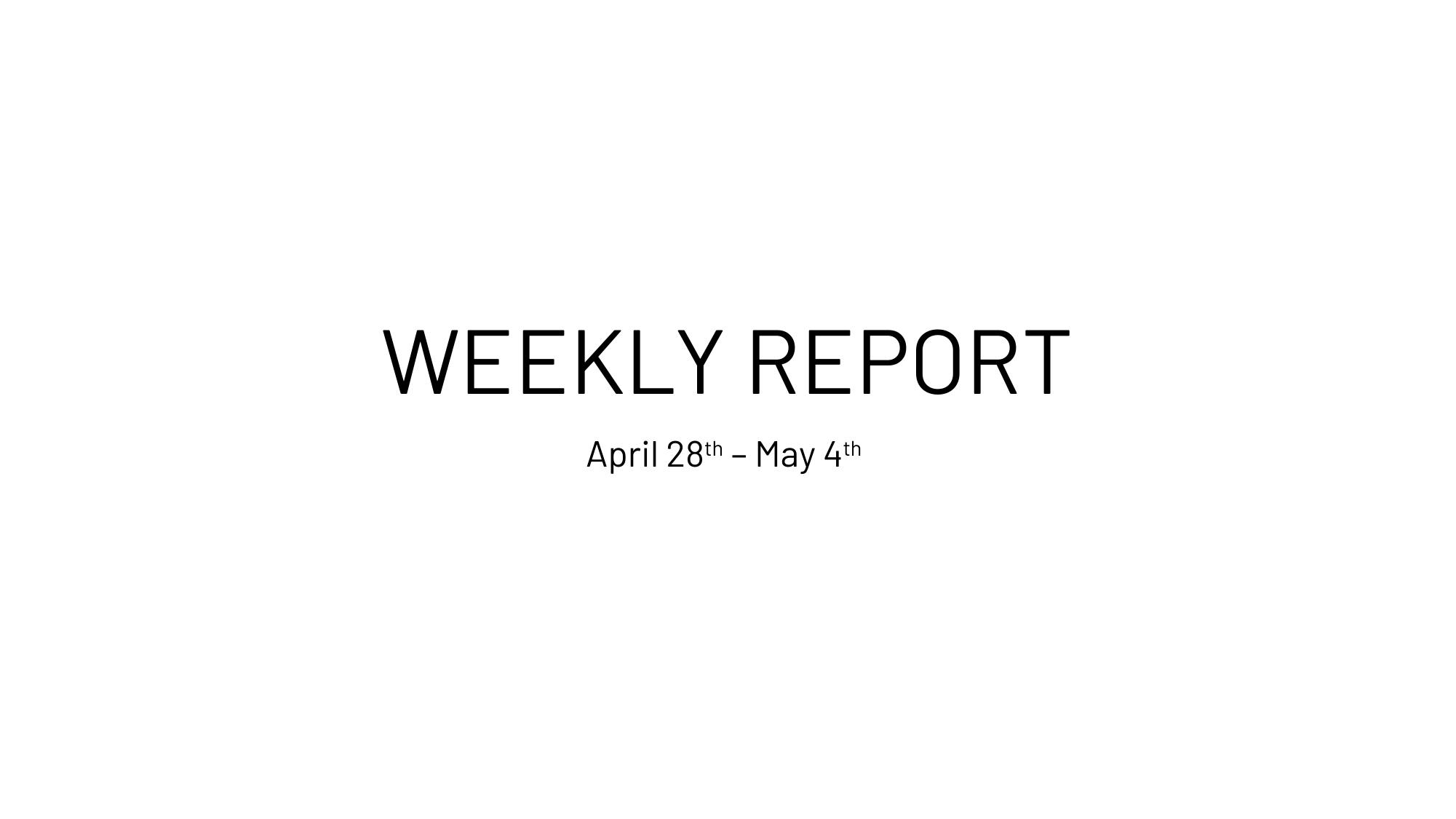

# WEEKLY REPORT
April 28th – May 4th